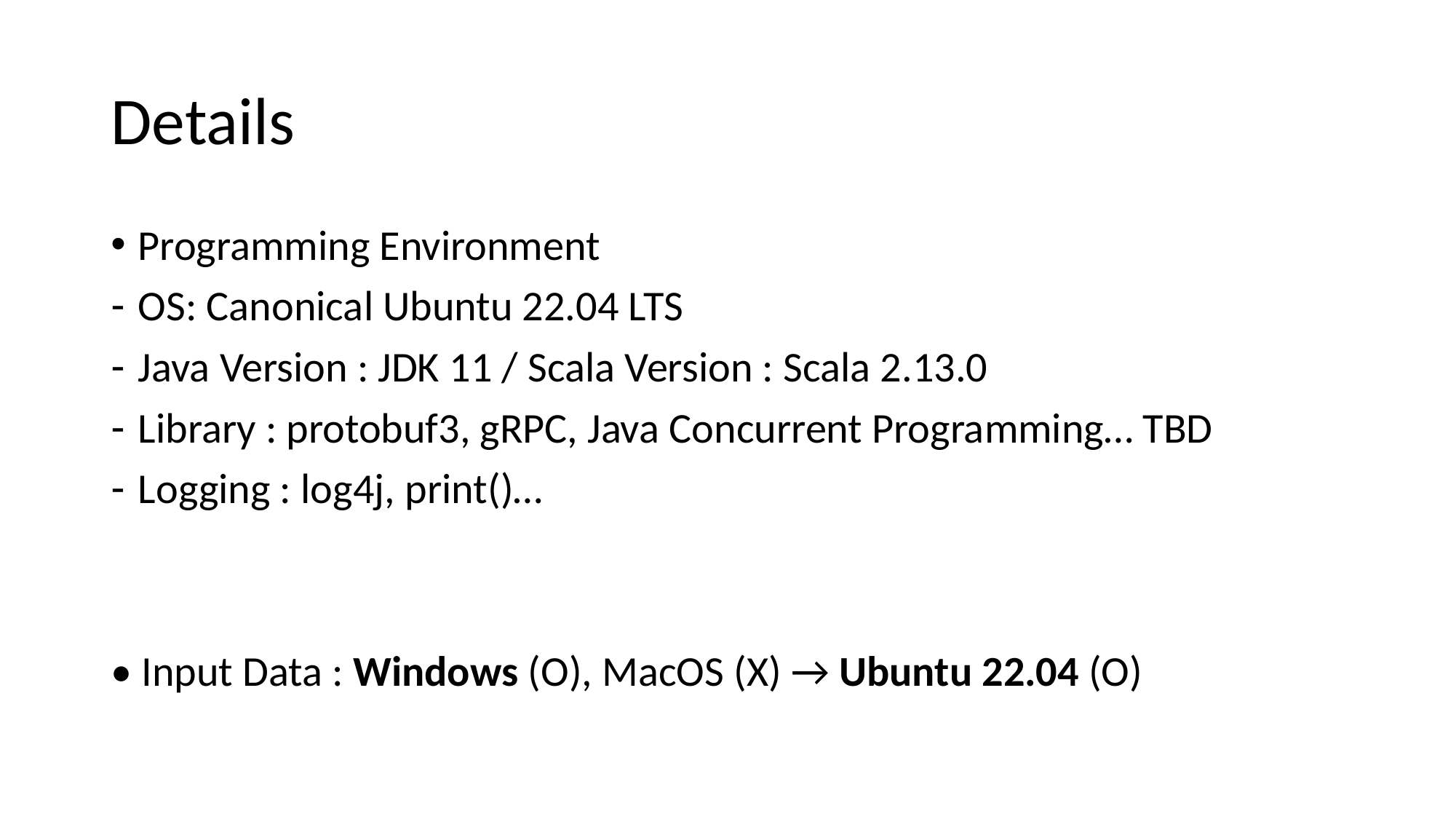

# Details
Programming Environment
OS: Canonical Ubuntu 22.04 LTS
Java Version : JDK 11 / Scala Version : Scala 2.13.0
Library : protobuf3, gRPC, Java Concurrent Programming… TBD
Logging : log4j, print()…

• Input Data : Windows (O), MacOS (X) → Ubuntu 22.04 (O)